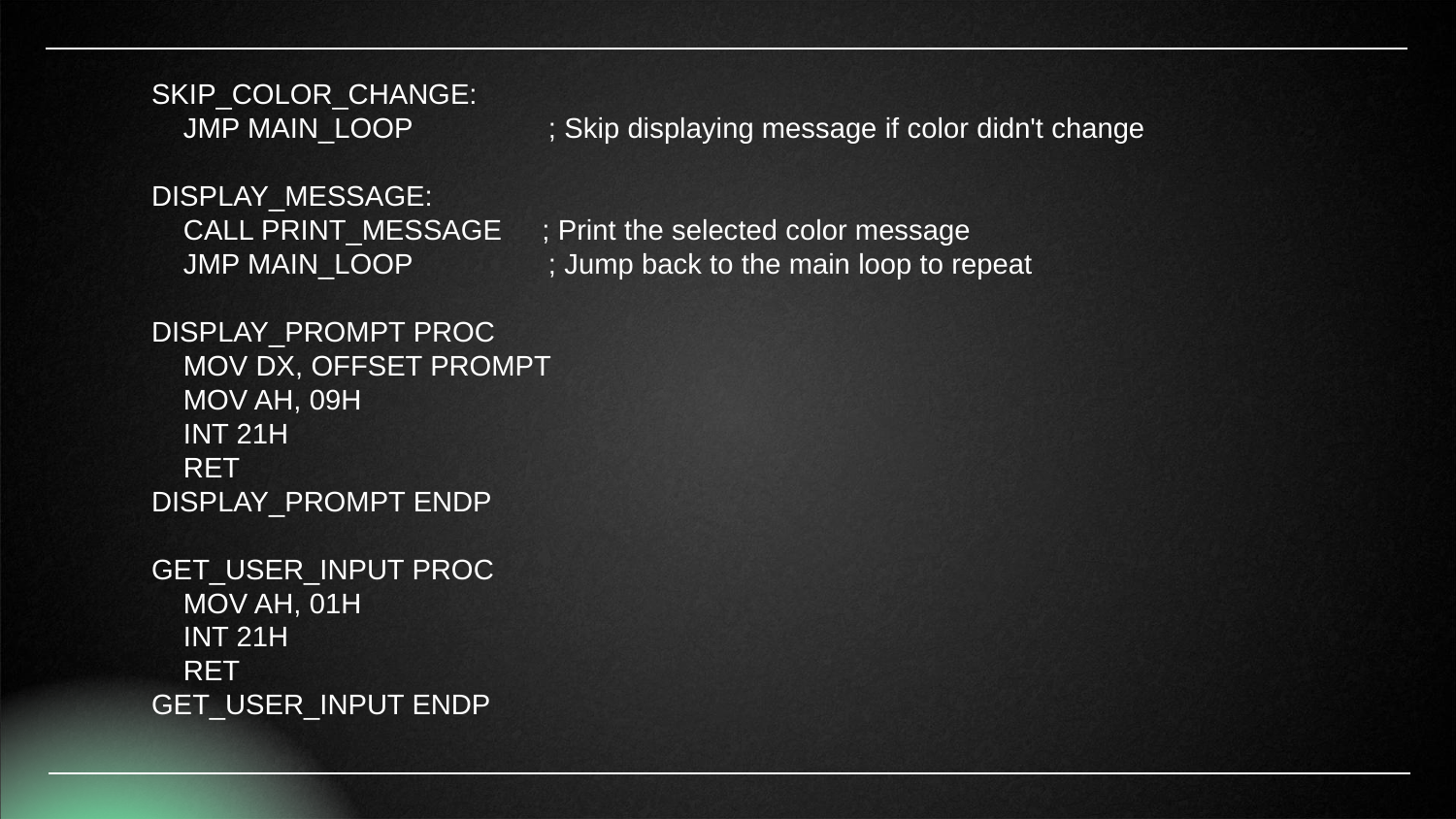

SKIP_COLOR_CHANGE:
    JMP MAIN_LOOP                 ; Skip displaying message if color didn't change

DISPLAY_MESSAGE:
    CALL PRINT_MESSAGE     ; Print the selected color message
    JMP MAIN_LOOP                 ; Jump back to the main loop to repeat

DISPLAY_PROMPT PROC
    MOV DX, OFFSET PROMPT
    MOV AH, 09H
    INT 21H
    RET
DISPLAY_PROMPT ENDP

GET_USER_INPUT PROC
    MOV AH, 01H
    INT 21H
    RET
GET_USER_INPUT ENDP